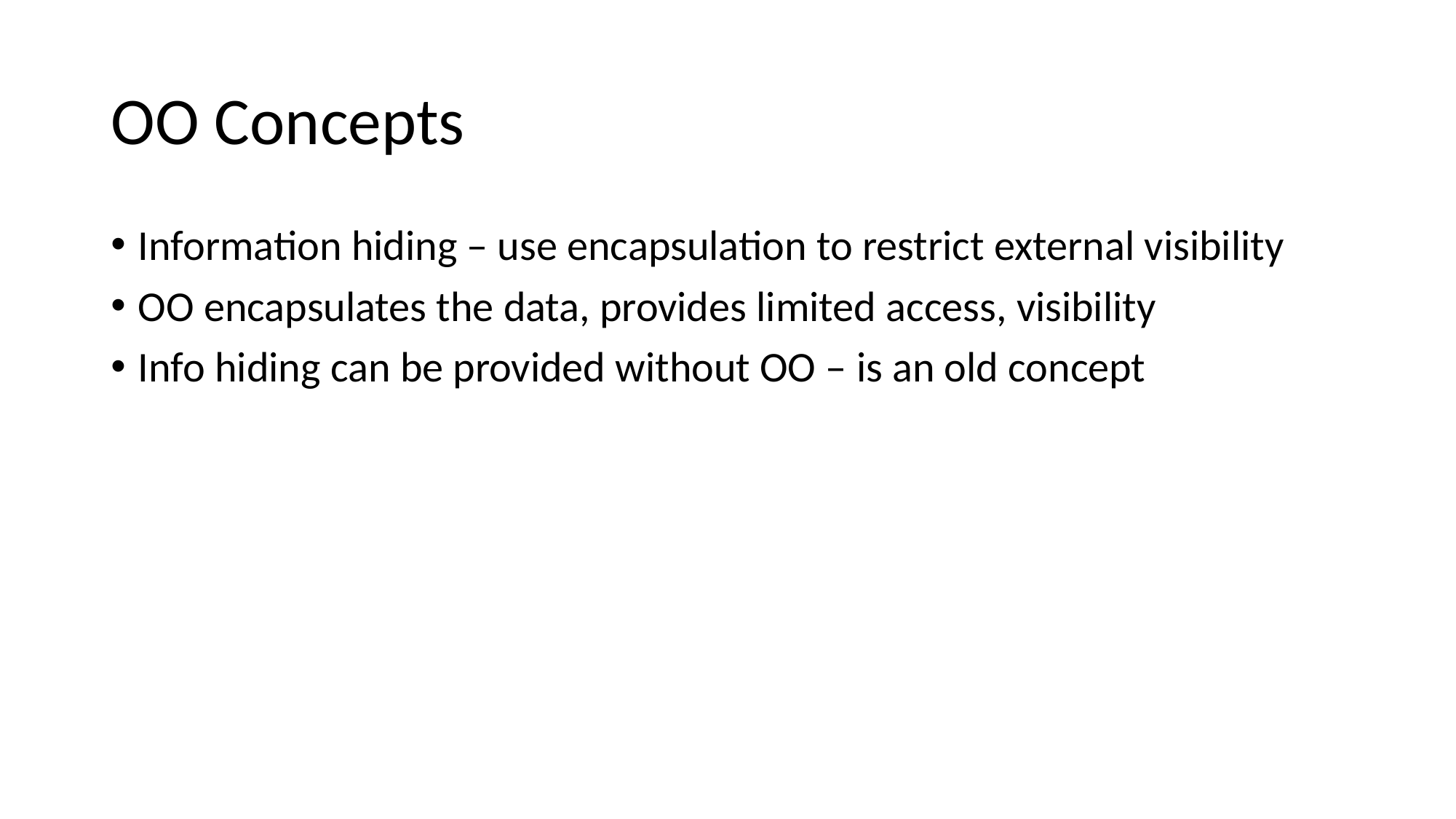

# OO Concepts
Information hiding – use encapsulation to restrict external visibility
OO encapsulates the data, provides limited access, visibility
Info hiding can be provided without OO – is an old concept